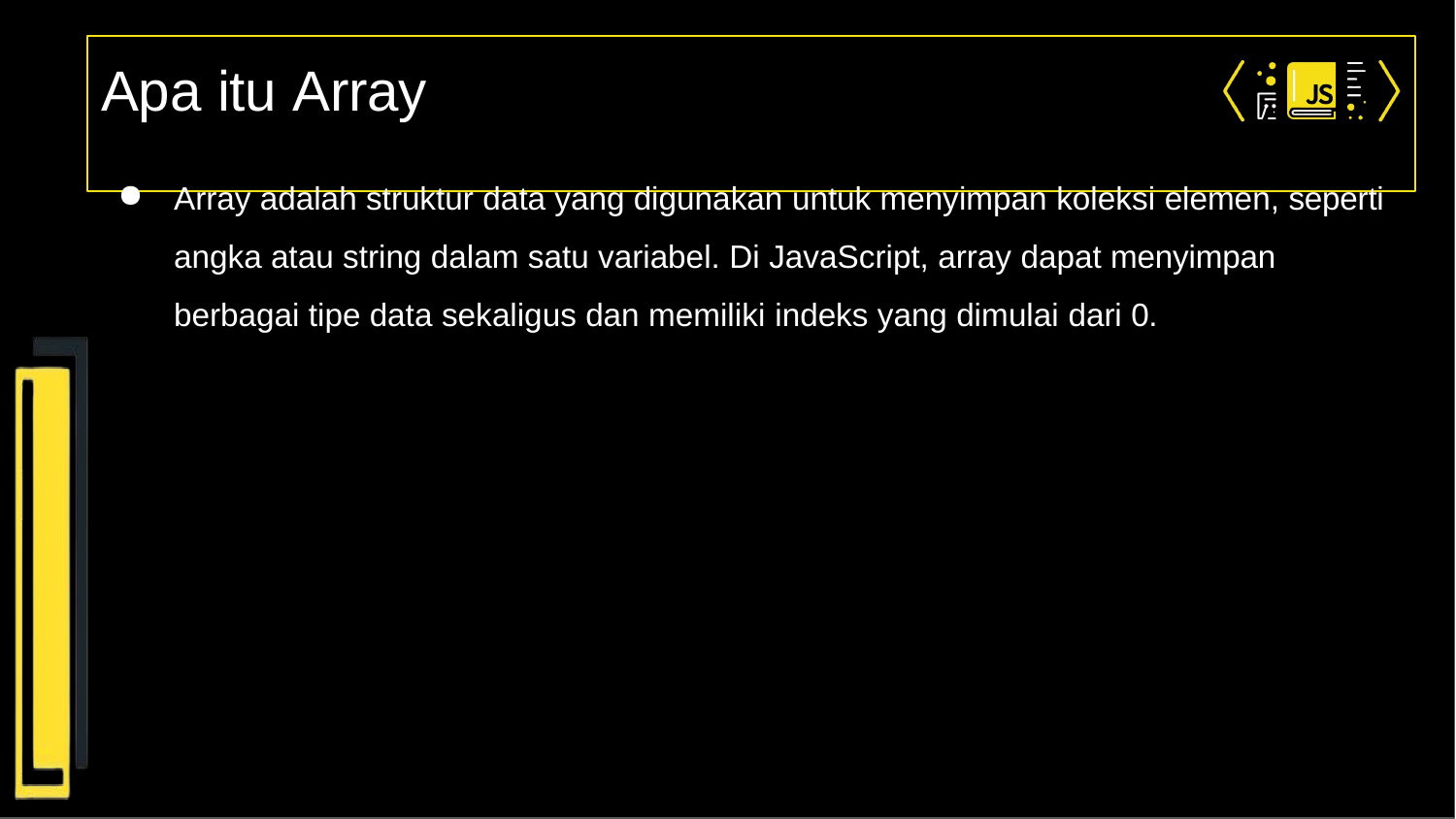

# Apa itu Array
Array adalah struktur data yang digunakan untuk menyimpan koleksi elemen, seperti angka atau string dalam satu variabel. Di JavaScript, array dapat menyimpan berbagai tipe data sekaligus dan memiliki indeks yang dimulai dari 0.